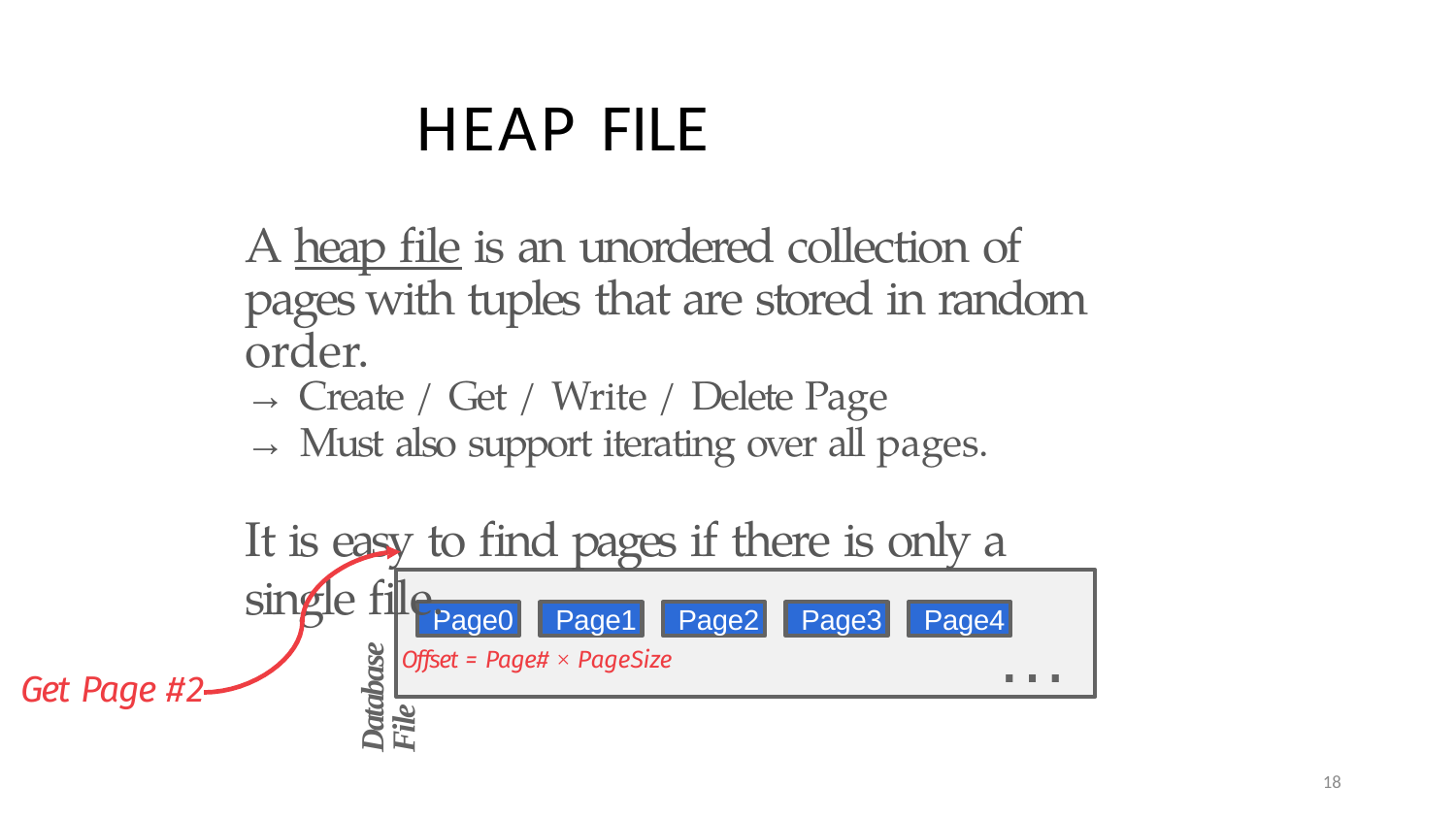

# HEAP FILE
A heap file is an unordered collection of pages with tuples that are stored in random order.
→ Create / Get / Write / Delete Page
→ Must also support iterating over all pages.
It is easy to find pages if there is only a single file.
Offset = Page# × PageSize

…
Database File
Page0
Page1
Page2
Page3
Page4
Get Page #2
18